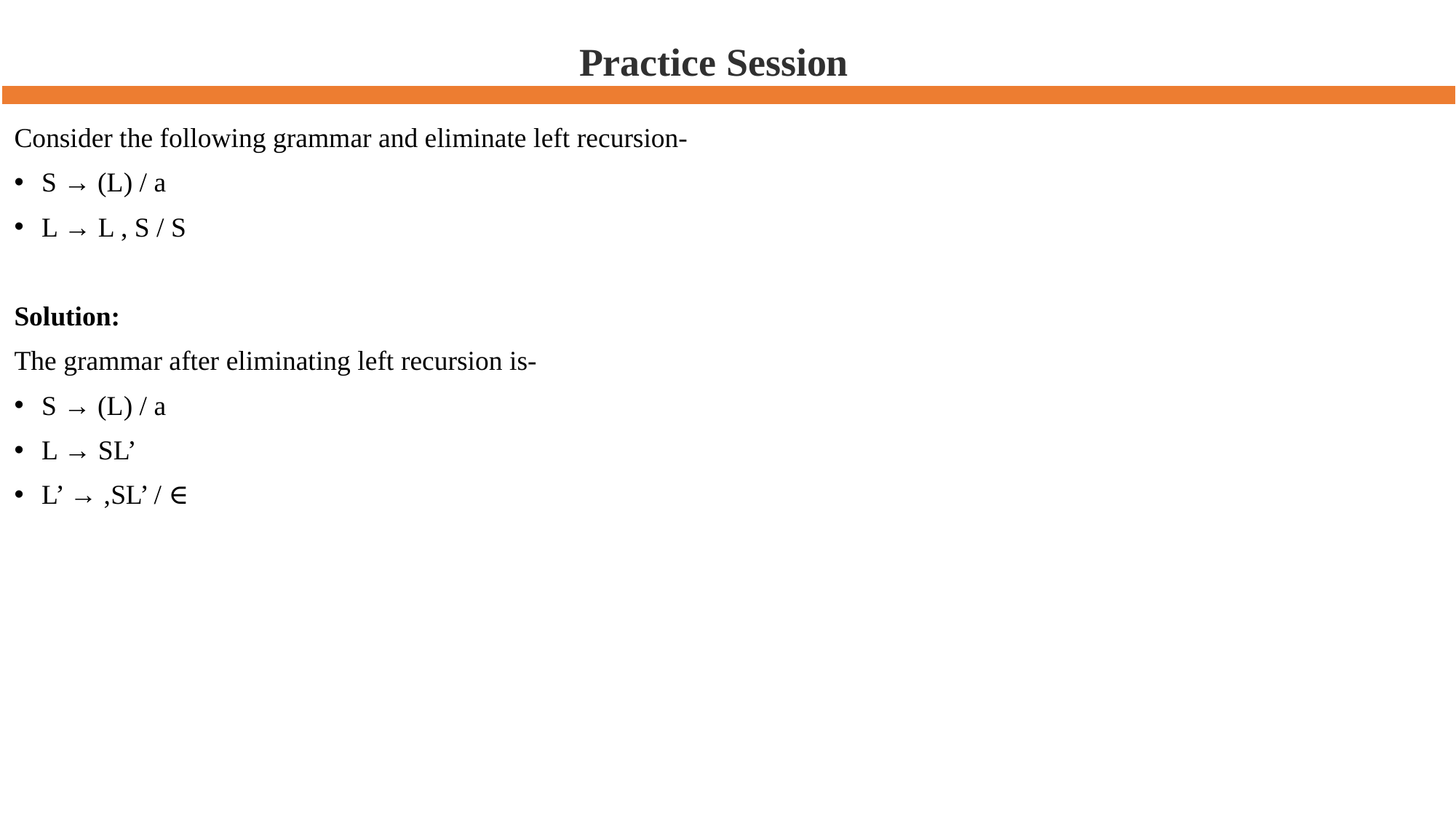

# Practice Session
Consider the following grammar and eliminate left recursion-
S → (L) / a
L → L , S / S

Solution:
The grammar after eliminating left recursion is-
S → (L) / a
L → SL’
L’ → ,SL’ / ∈